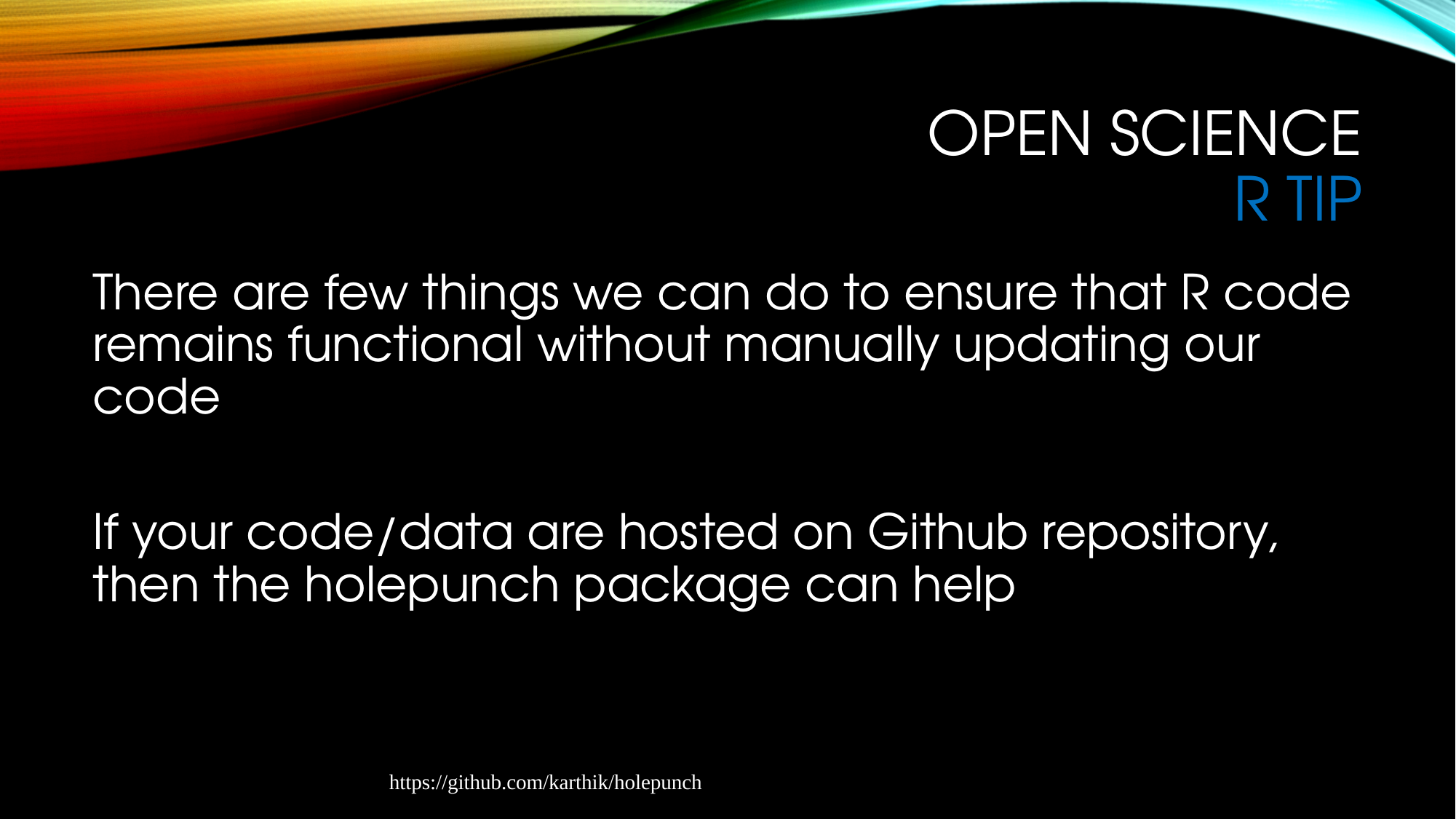

# Open Science R Tip
There are few things we can do to ensure that R code remains functional without manually updating our code

If your code/data are hosted on Github repository, then the holepunch package can help

https://github.com/karthik/holepunch